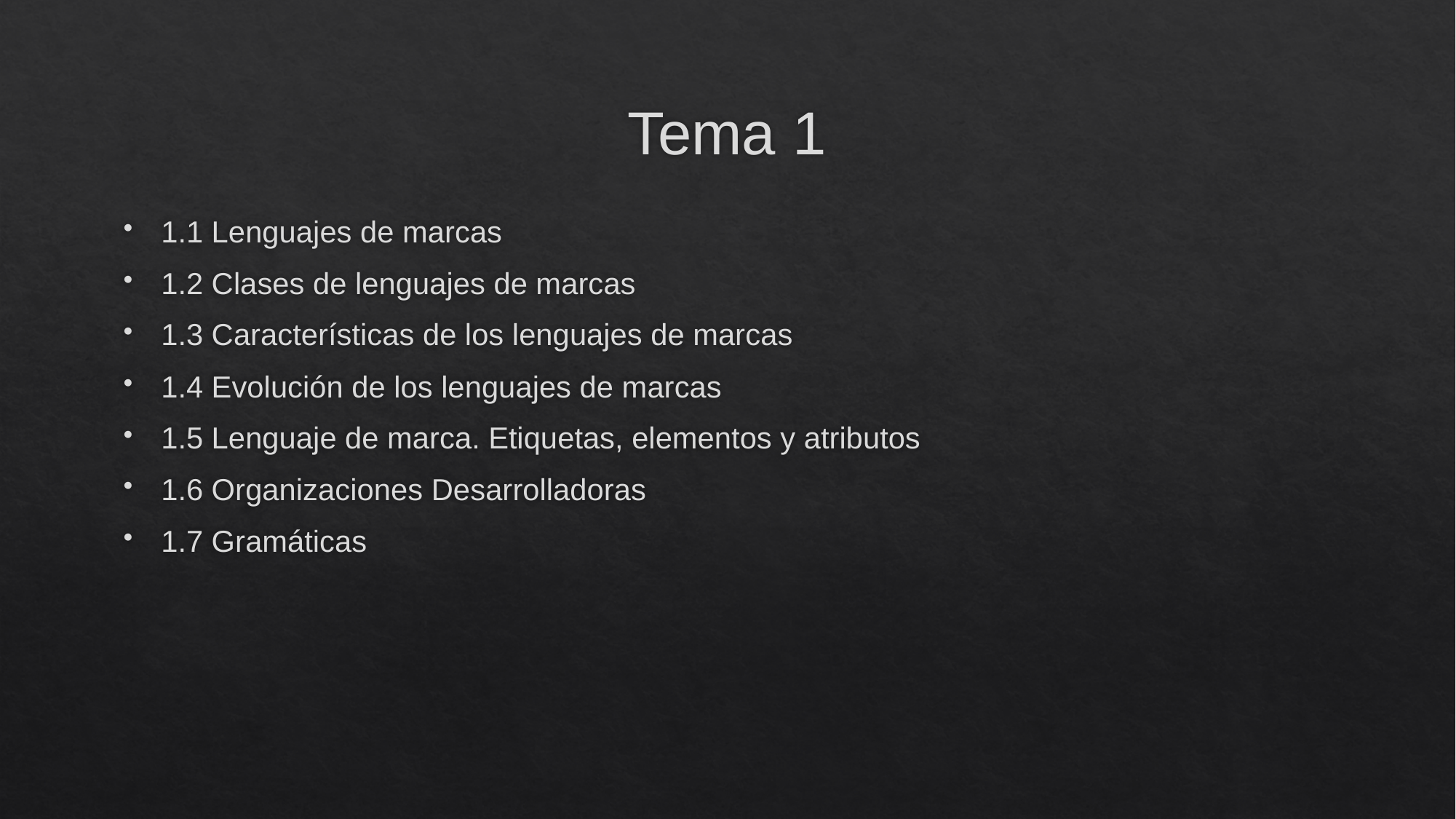

# Tema 1
1.1 Lenguajes de marcas
1.2 Clases de lenguajes de marcas
1.3 Características de los lenguajes de marcas
1.4 Evolución de los lenguajes de marcas
1.5 Lenguaje de marca. Etiquetas, elementos y atributos
1.6 Organizaciones Desarrolladoras
1.7 Gramáticas